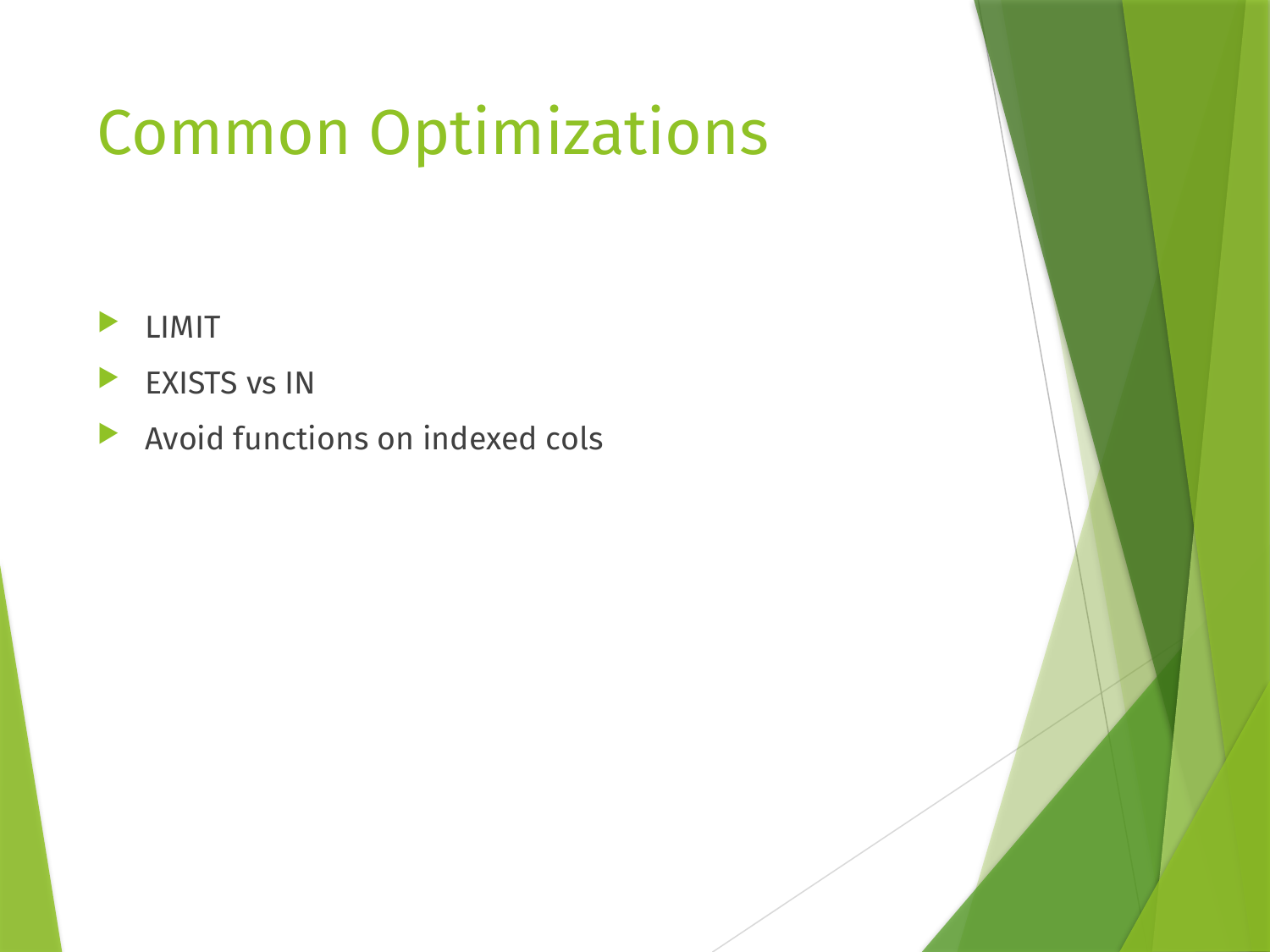

# Common Optimizations
LIMIT
EXISTS vs IN
Avoid functions on indexed cols